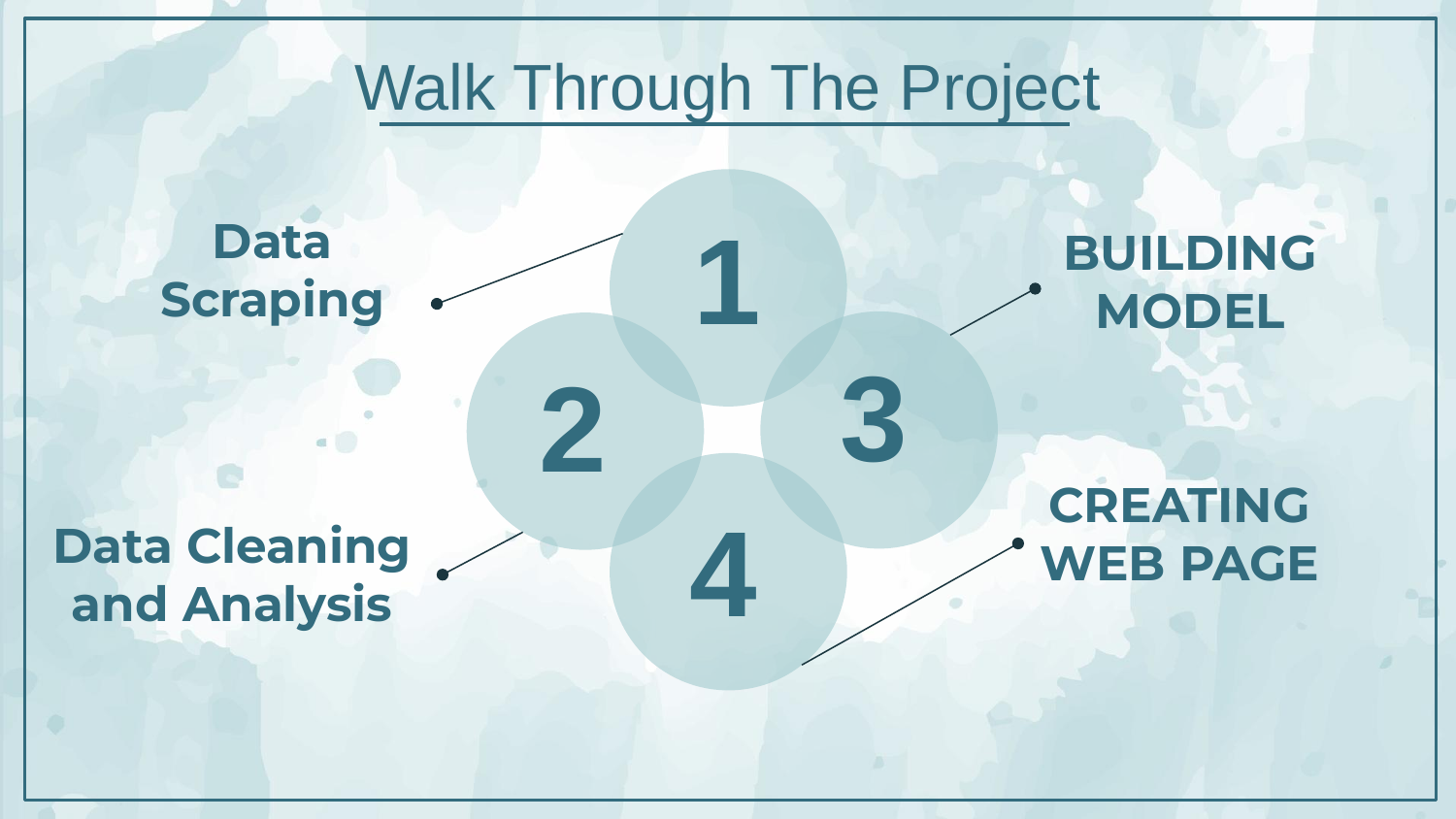

# Walk Through The Project

1
Data Scraping
BUILDING MODEL

3
2

CREATING WEB PAGE
4
Data Cleaning and Analysis